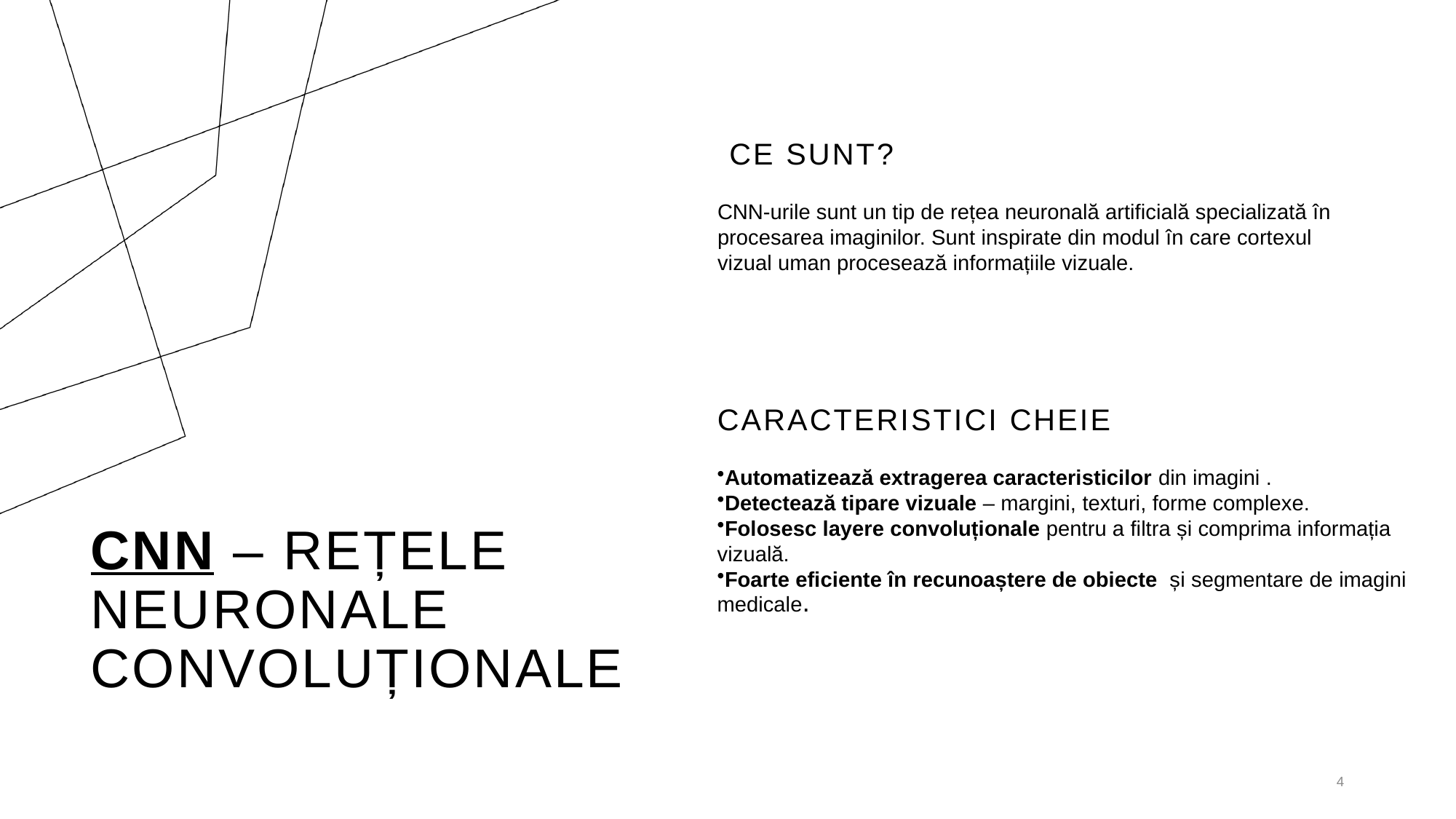

CE SUNT?
CNN-urile sunt un tip de rețea neuronală artificială specializată în procesarea imaginilor. Sunt inspirate din modul în care cortexul vizual uman procesează informațiile vizuale.
CARACTERISTICI CHEIE
# CNN – REȚELE NEURONALE CONVOLUȚIONALE
Automatizează extragerea caracteristicilor din imagini .
Detectează tipare vizuale – margini, texturi, forme complexe.
Folosesc layere convoluționale pentru a filtra și comprima informația vizuală.
Foarte eficiente în recunoaștere de obiecte  și segmentare de imagini medicale.
4